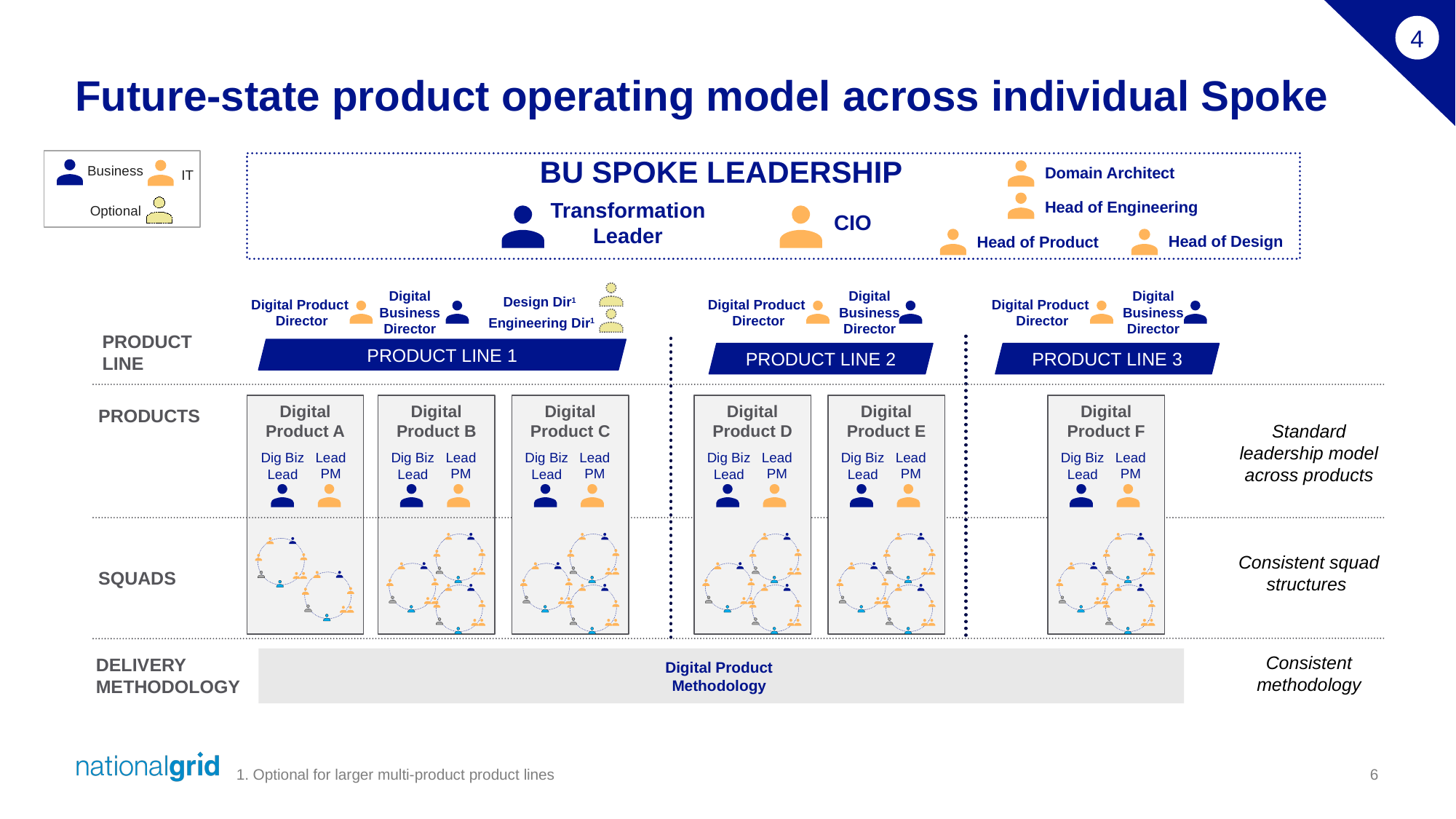

4
# Future-state product operating model across individual Spoke
BU SPOKE LEADERSHIP

Business
IT

Optional

Domain Architect

Head of Engineering

Transformation Leader
CIO

Head of Product
Head of Design

Digital Product
Director
Digital Business Director
Design Dir1
Engineering Dir1
Digital Product
Director
Digital Business Director
Digital Product
Director
Digital Business Director

PRODUCT LINE
PRODUCT LINE 1
PRODUCT LINE 2
PRODUCT LINE 3
Digital Product A
Digital Product B
Digital Product C
Digital Product D
Digital Product E
Digital Product F
PRODUCTS
Standard leadership model across products

Dig Biz Lead
Lead
PM
Dig Biz Lead
Lead
PM
Dig Biz Lead
Lead
PM
Dig Biz Lead
Lead
PM
Dig Biz Lead
Lead
PM
Dig Biz Lead
Lead
PM

Consistent squad structures

SQUADS

Consistent methodology
DELIVERY METHODOLOGY
Digital Product
Methodology
1. Optional for larger multi-product product lines